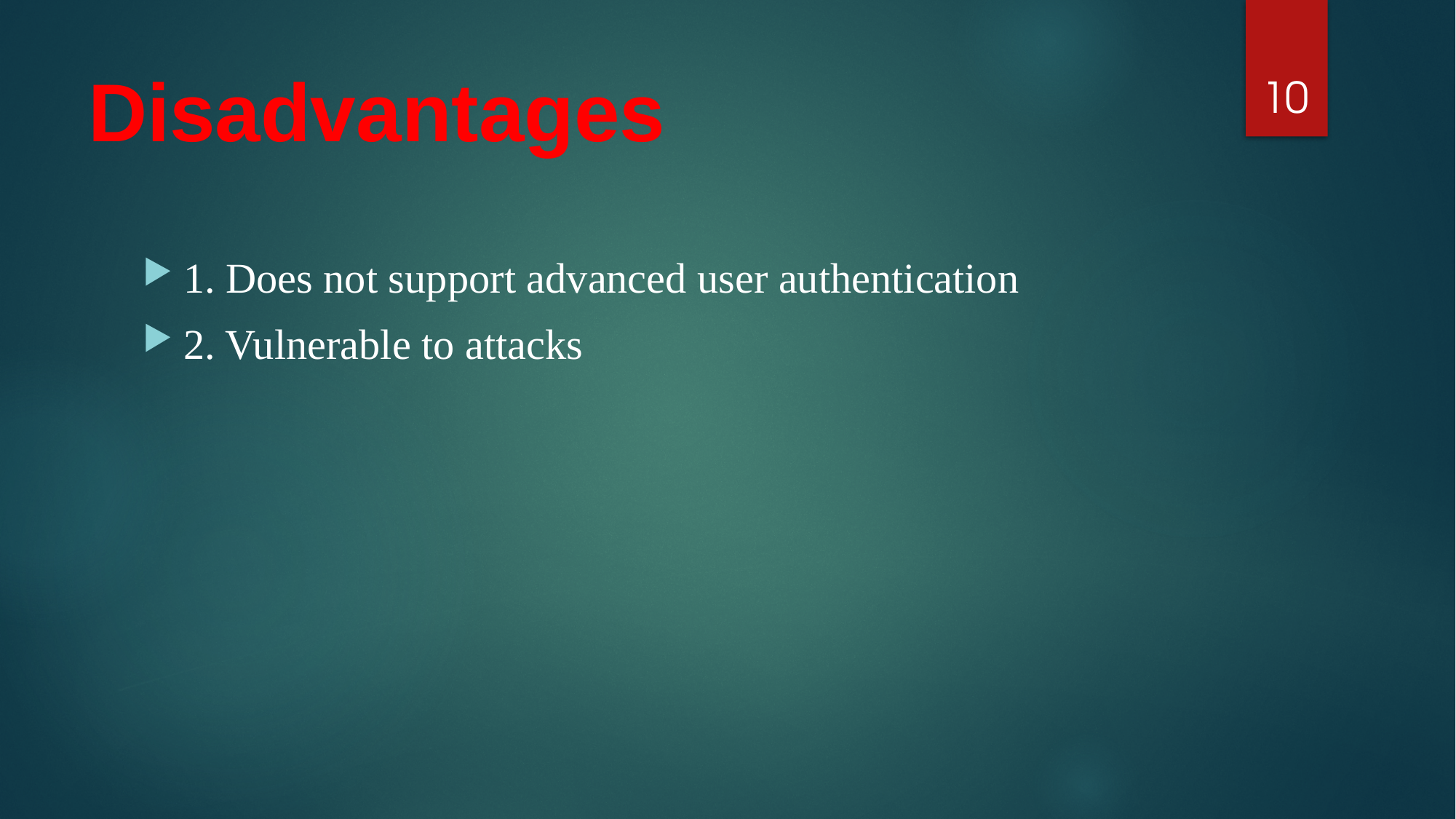

10
# Disadvantages
1. Does not support advanced user authentication
2. Vulnerable to attacks